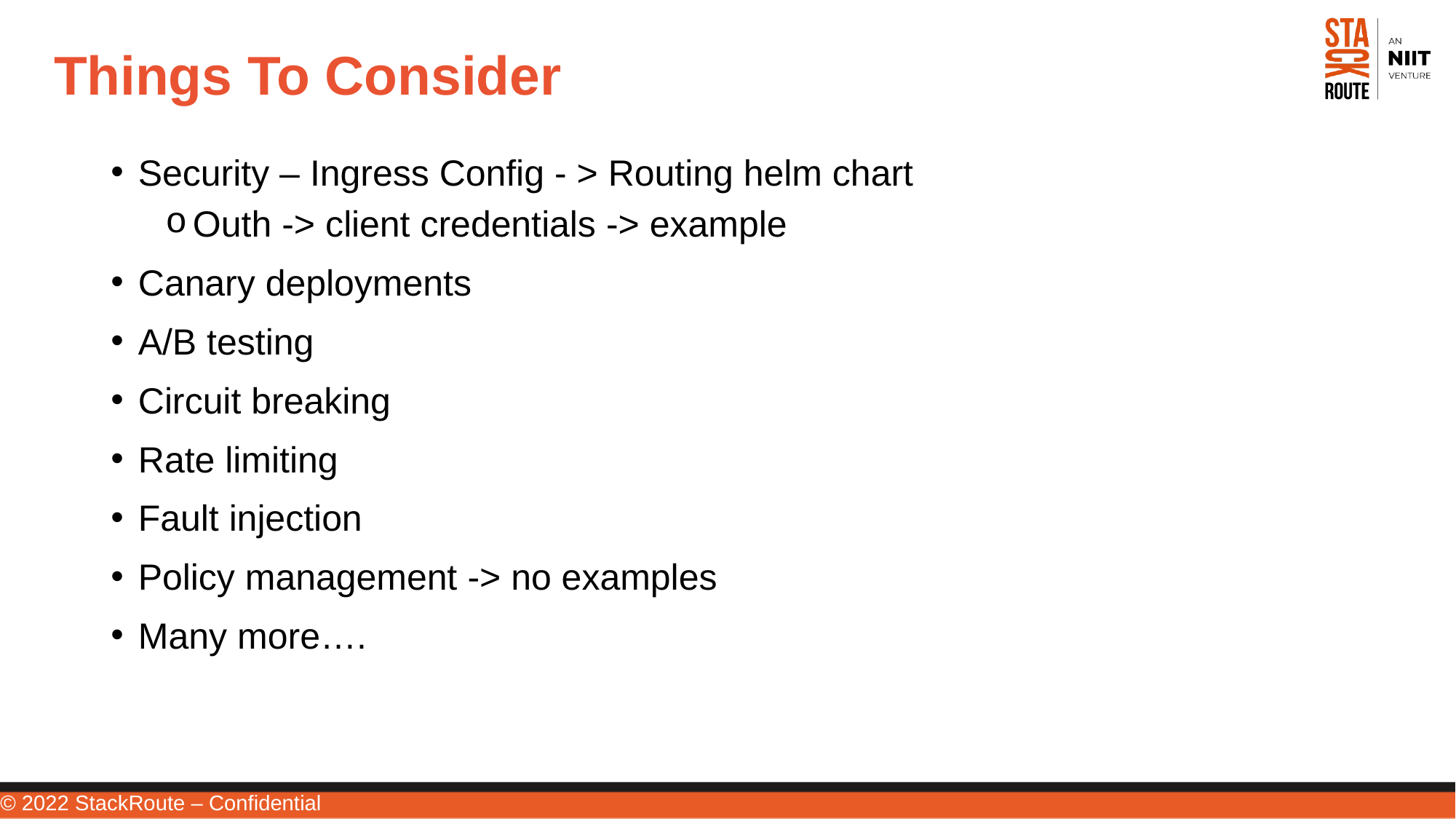

# Things To Consider
Security – Ingress Config - > Routing helm chart
Outh -> client credentials -> example
Canary deployments
A/B testing
Circuit breaking
Rate limiting
Fault injection
Policy management -> no examples
Many more….